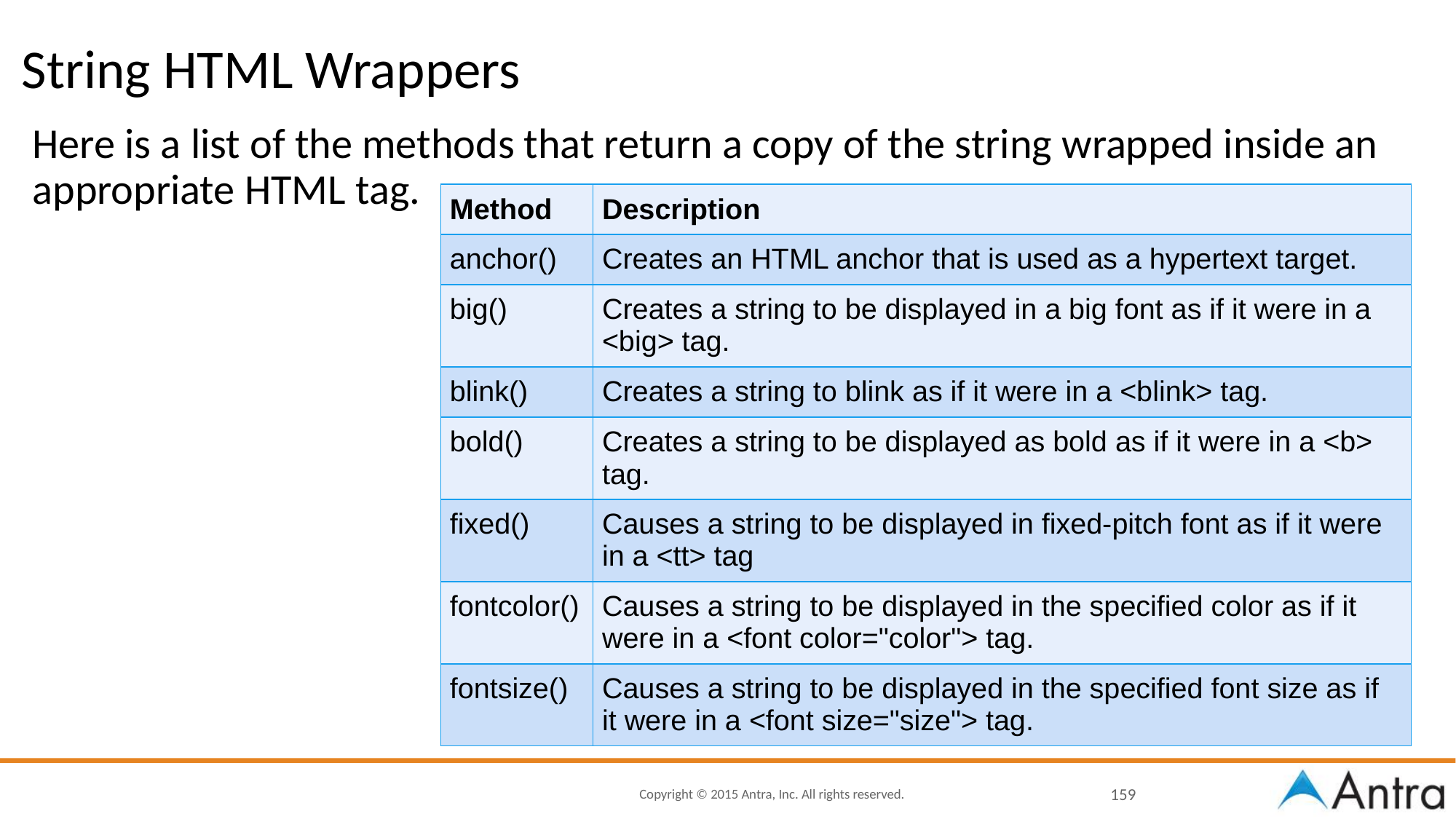

# String HTML Wrappers
Here is a list of the methods that return a copy of the string wrapped inside an appropriate HTML tag.
| Method | Description |
| --- | --- |
| anchor() | Creates an HTML anchor that is used as a hypertext target. |
| big() | Creates a string to be displayed in a big font as if it were in a <big> tag. |
| blink() | Creates a string to blink as if it were in a <blink> tag. |
| bold() | Creates a string to be displayed as bold as if it were in a <b> tag. |
| fixed() | Causes a string to be displayed in fixed-pitch font as if it were in a <tt> tag |
| fontcolor() | Causes a string to be displayed in the specified color as if it were in a <font color="color"> tag. |
| fontsize() | Causes a string to be displayed in the specified font size as if it were in a <font size="size"> tag. |
159